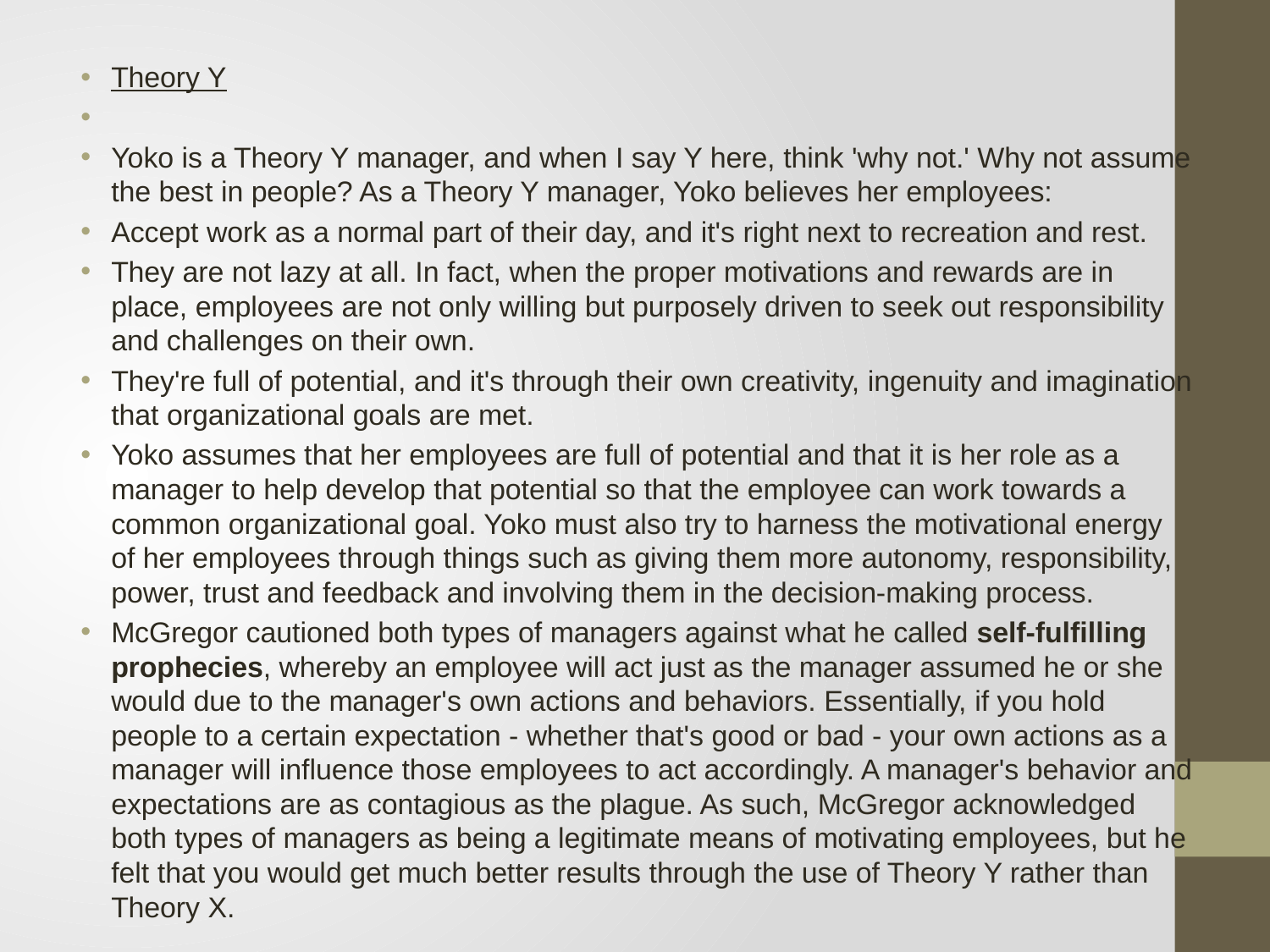

Theory Y

Yoko is a Theory Y manager, and when I say Y here, think 'why not.' Why not assume the best in people? As a Theory Y manager, Yoko believes her employees:
Accept work as a normal part of their day, and it's right next to recreation and rest.
They are not lazy at all. In fact, when the proper motivations and rewards are in place, employees are not only willing but purposely driven to seek out responsibility and challenges on their own.
They're full of potential, and it's through their own creativity, ingenuity and imagination that organizational goals are met.
Yoko assumes that her employees are full of potential and that it is her role as a manager to help develop that potential so that the employee can work towards a common organizational goal. Yoko must also try to harness the motivational energy of her employees through things such as giving them more autonomy, responsibility, power, trust and feedback and involving them in the decision-making process.
McGregor cautioned both types of managers against what he called self-fulfilling prophecies, whereby an employee will act just as the manager assumed he or she would due to the manager's own actions and behaviors. Essentially, if you hold people to a certain expectation - whether that's good or bad - your own actions as a manager will influence those employees to act accordingly. A manager's behavior and expectations are as contagious as the plague. As such, McGregor acknowledged both types of managers as being a legitimate means of motivating employees, but he felt that you would get much better results through the use of Theory Y rather than Theory X.